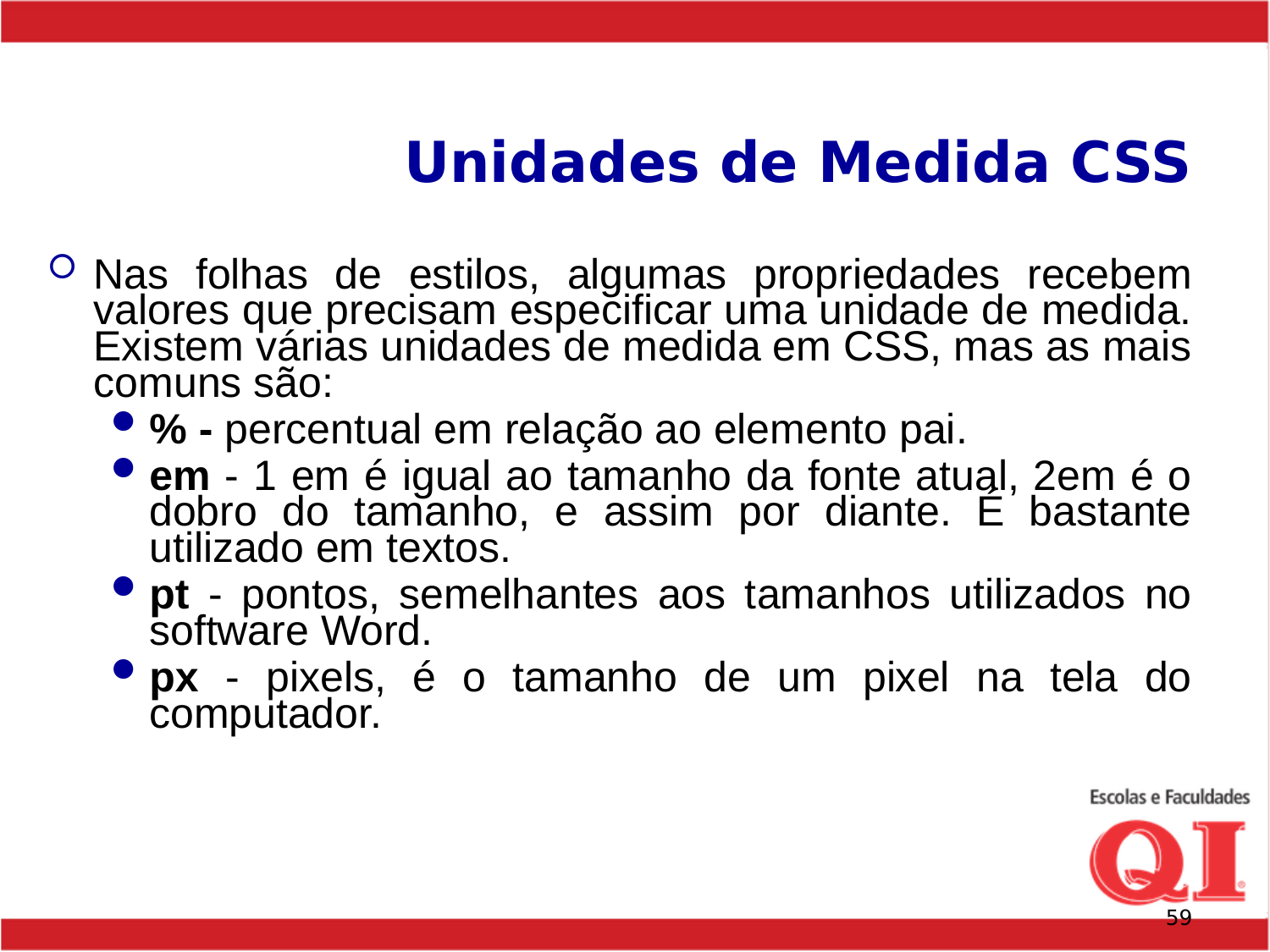

# Unidades de Medida CSS
Nas folhas de estilos, algumas propriedades recebem valores que precisam especificar uma unidade de medida. Existem várias unidades de medida em CSS, mas as mais comuns são:
% - percentual em relação ao elemento pai.
em - 1 em é igual ao tamanho da fonte atual, 2em é o dobro do tamanho, e assim por diante. É bastante utilizado em textos.
pt - pontos, semelhantes aos tamanhos utilizados no software Word.
px - pixels, é o tamanho de um pixel na tela do computador.

59